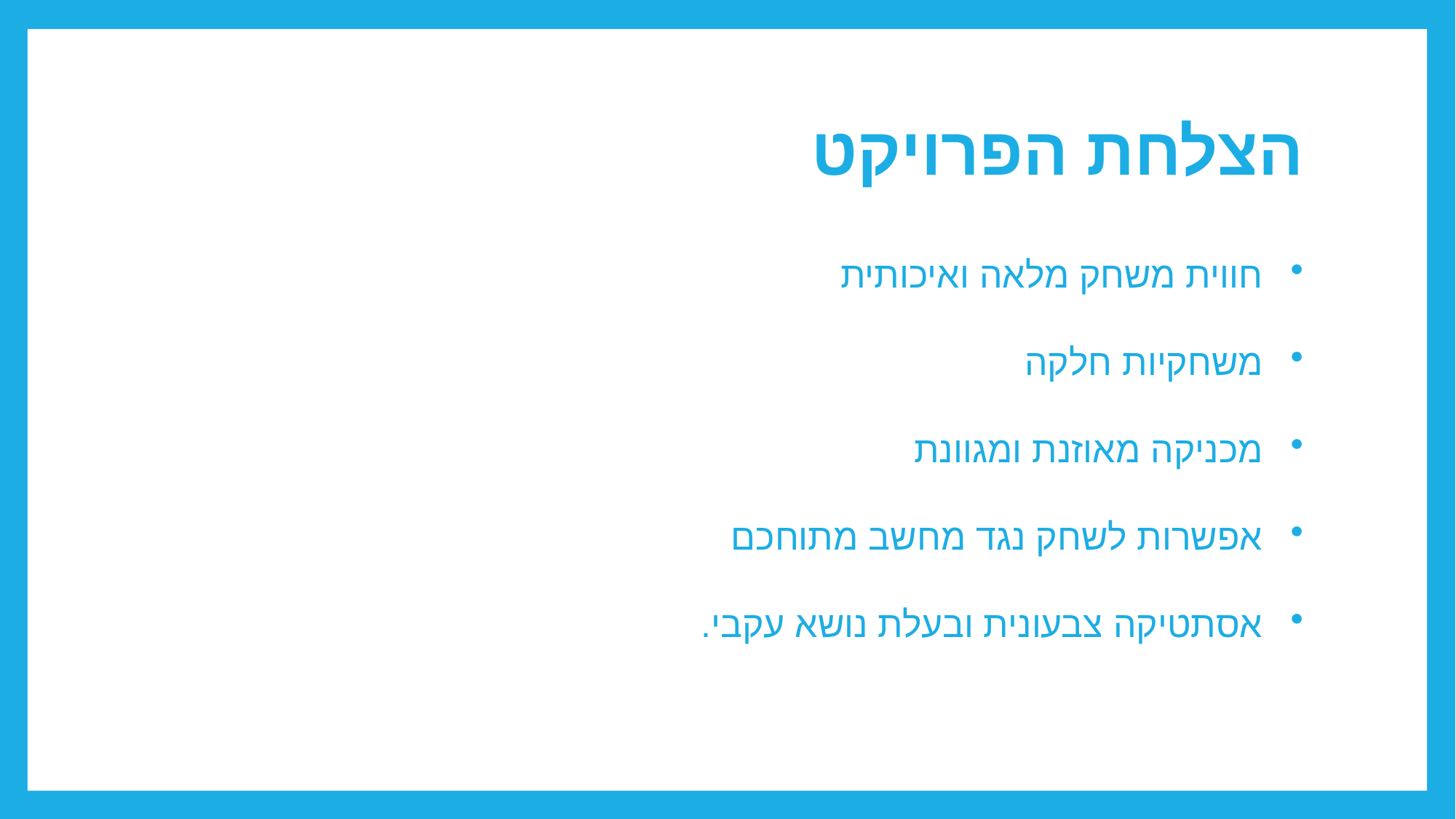

# הצלחת הפרויקט
חווית משחק מלאה ואיכותית

משחקיות חלקה

מכניקה מאוזנת ומגוונת

אפשרות לשחק נגד מחשב מתוחכם

אסתטיקה צבעונית ובעלת נושא עקבי.